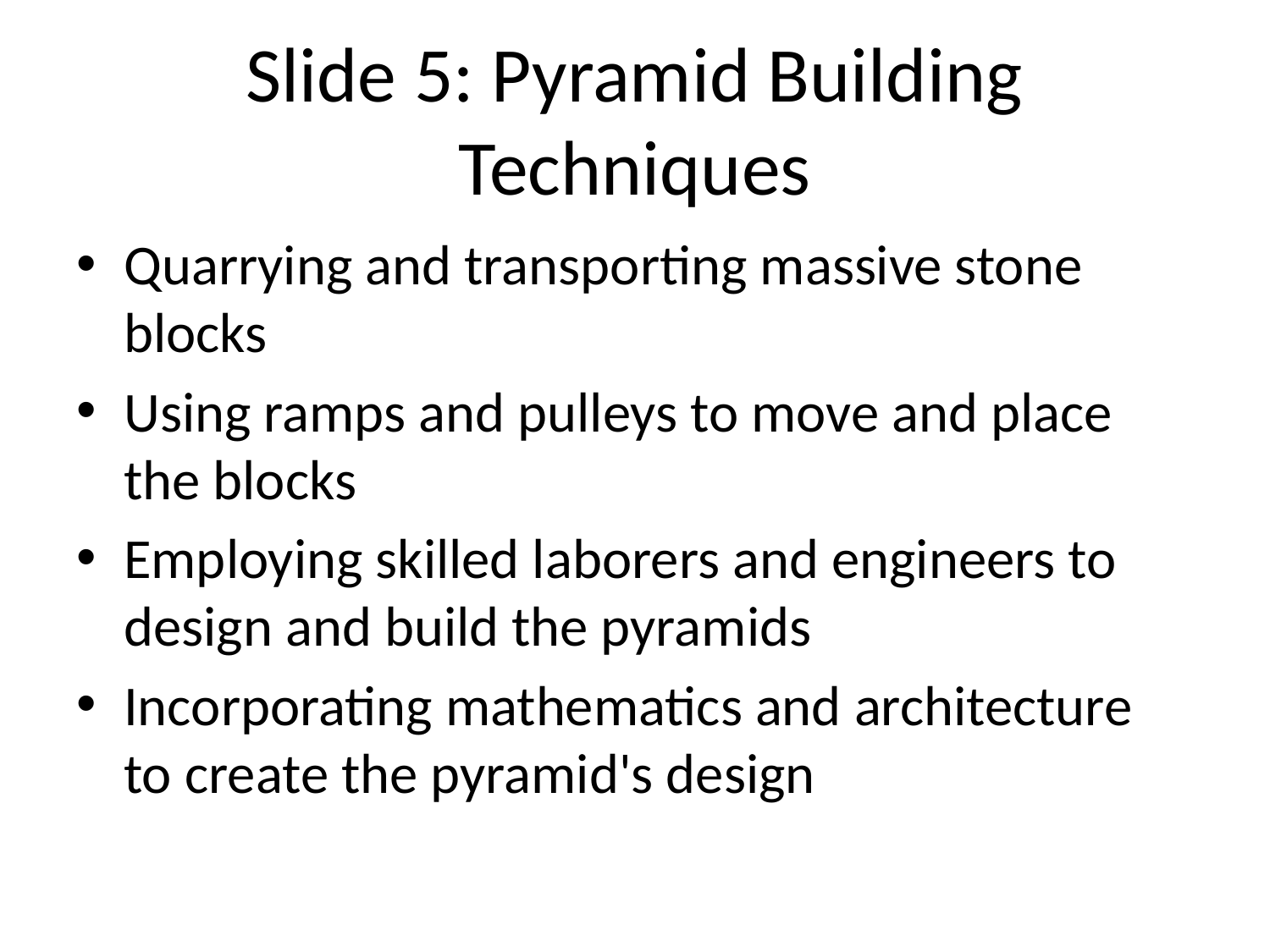

# Slide 5: Pyramid Building Techniques
Quarrying and transporting massive stone blocks
Using ramps and pulleys to move and place the blocks
Employing skilled laborers and engineers to design and build the pyramids
Incorporating mathematics and architecture to create the pyramid's design